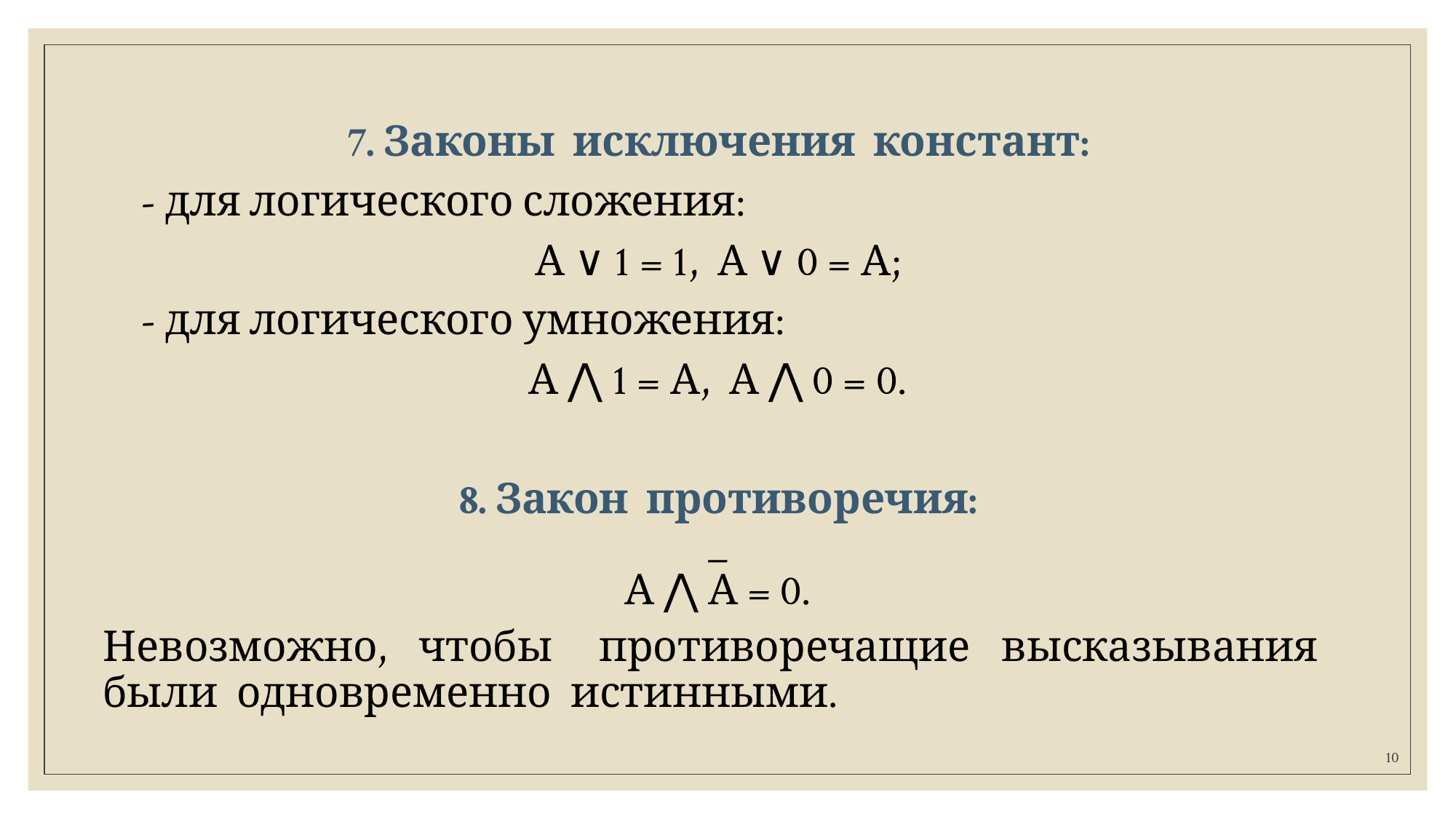

#
7. Законы  исключения  констант:
    - для логического сложения:
А ∨ 1 = 1,  А ∨ 0 = А;
    - для логического умножения:
А ⋀ 1 = А,  А ⋀ 0 = 0.

8. Закон  противоречия:
_
А ⋀ А = 0.
Невозможно,  чтобы   противоречащие  высказывания  были  одновременно  истинными.

10